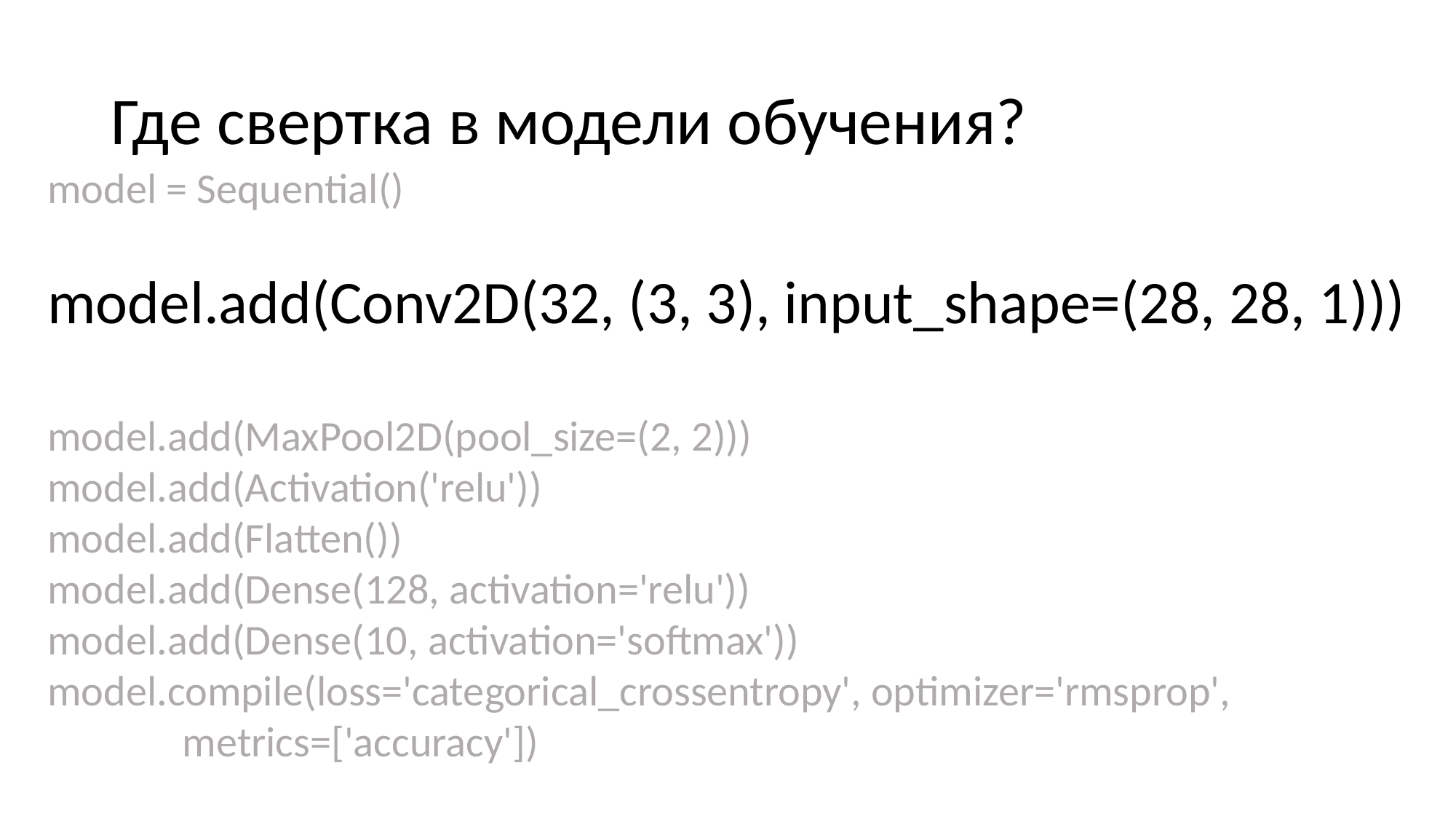

# Где свертка в модели обучения?
model = Sequential()

model.add(Conv2D(32, (3, 3), input_shape=(28, 28, 1)))

model.add(MaxPool2D(pool_size=(2, 2)))
model.add(Activation('relu'))
model.add(Flatten())
model.add(Dense(128, activation='relu'))
model.add(Dense(10, activation='softmax'))
model.compile(loss='categorical_crossentropy', optimizer='rmsprop',
              metrics=['accuracy'])